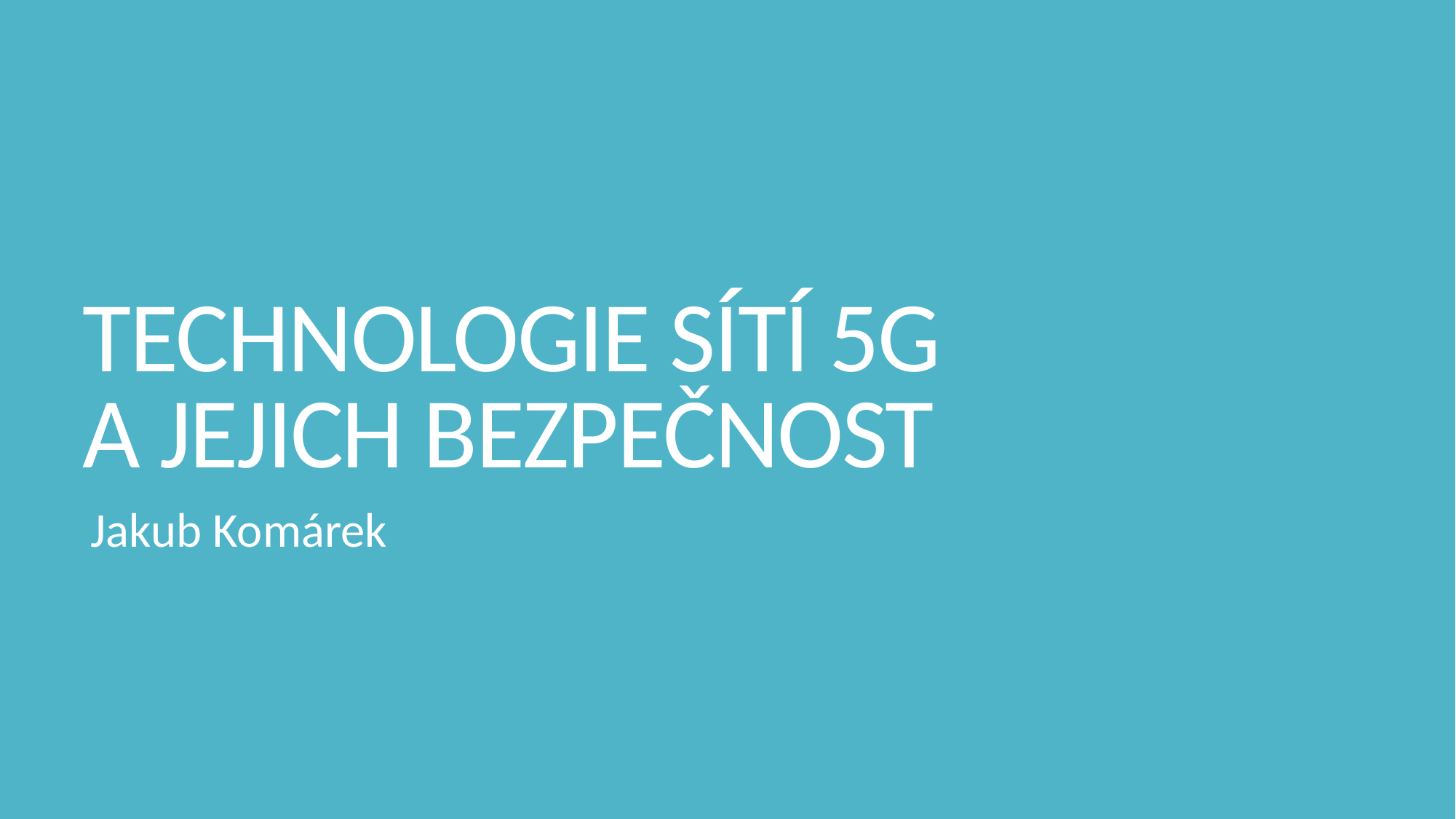

# TECHNOLOGIE SÍTÍ 5G A JEJICH BEZPEČNOST
Jakub Komárek